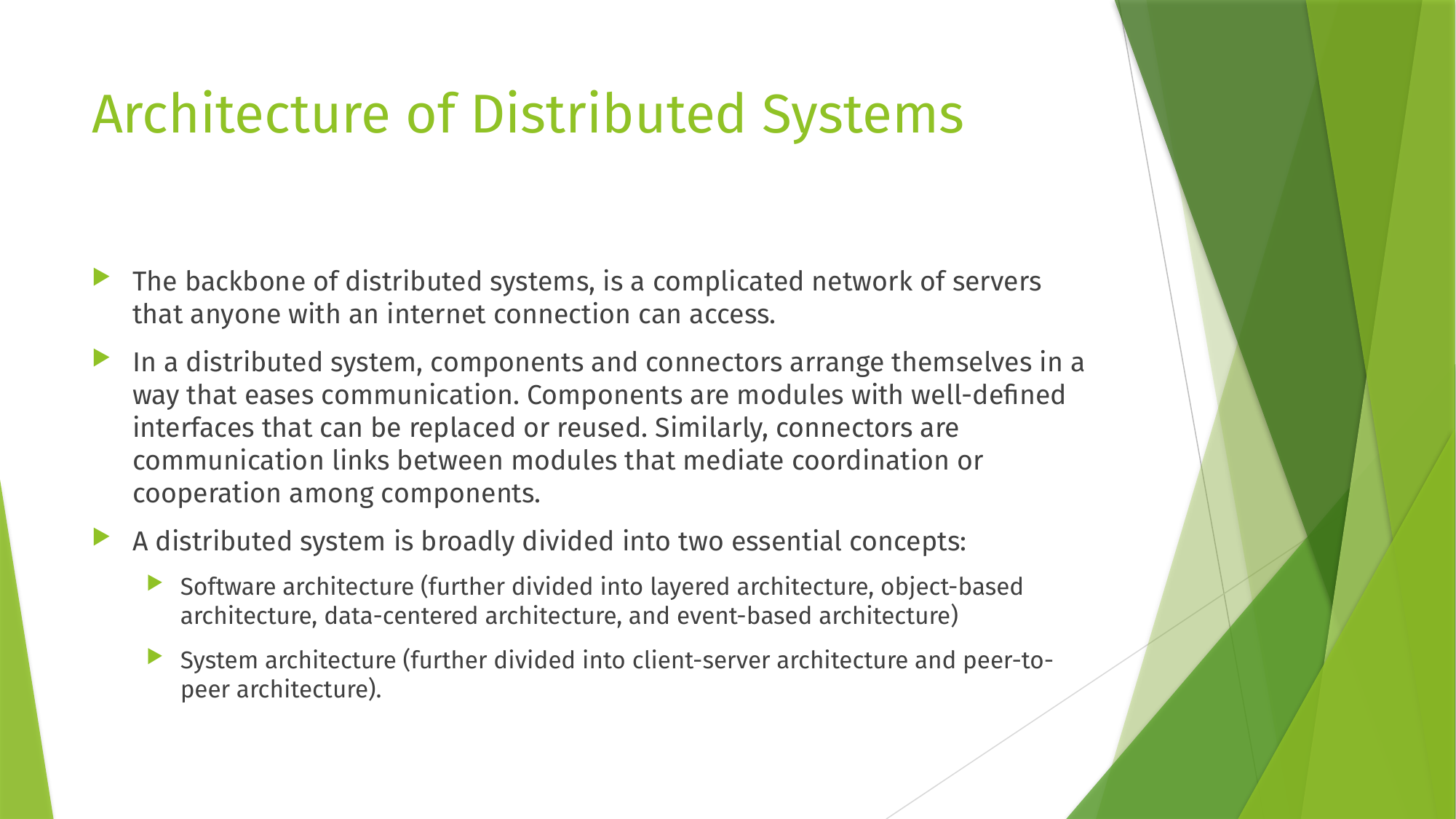

# Architecture of Distributed Systems
The backbone of distributed systems, is a complicated network of servers that anyone with an internet connection can access.
In a distributed system, components and connectors arrange themselves in a way that eases communication. Components are modules with well-defined interfaces that can be replaced or reused. Similarly, connectors are communication links between modules that mediate coordination or cooperation among components.
A distributed system is broadly divided into two essential concepts:
Software architecture (further divided into layered architecture, object-based architecture, data-centered architecture, and event-based architecture)
System architecture (further divided into client-server architecture and peer-to-peer architecture).